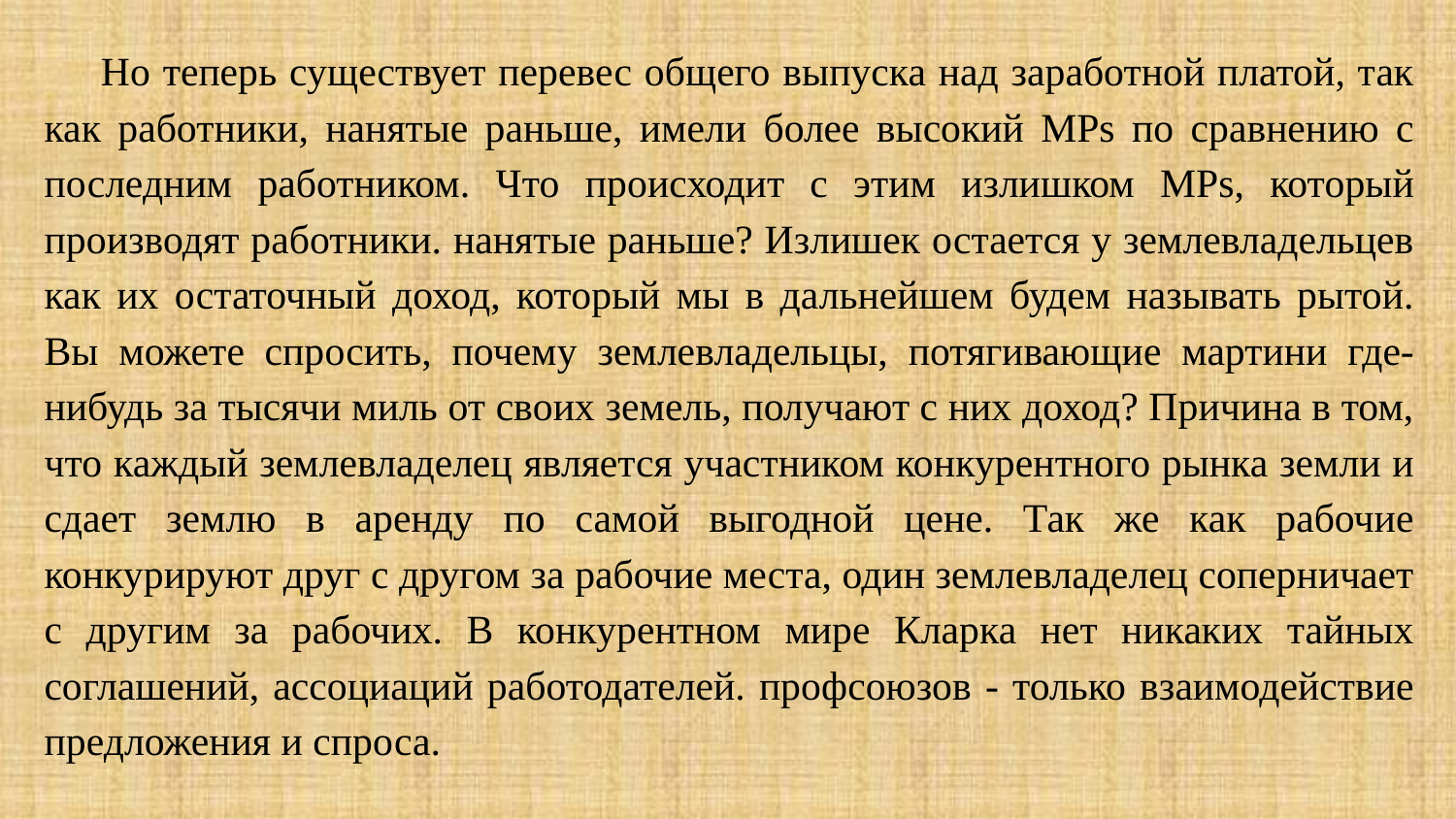

Но теперь существует перевес общего выпуска над заработной платой, так как работники, нанятые раньше, имели более высокий MPs по сравнению с последним работником. Что происходит с этим излишком MPs, который производят работники. нанятые раньше? Излишек остается у землевладельцев как их остаточный доход, который мы в дальнейшем будем называть рытой. Вы можете спросить, почему землевладельцы, потягивающие мартини где-нибудь за тысячи миль от своих земель, получают с них доход? Причина в том, что каждый землевладелец является участником конкурентного рынка земли и сдает землю в аренду по самой выгодной цене. Так же как рабочие конкурируют друг с другом за рабочие места, один землевладелец соперничает с другим за рабочих. В конкурентном мире Кларка нет никаких тайных соглашений, ассоциаций работодателей. профсоюзов - только взаимодействие предложения и спроса.